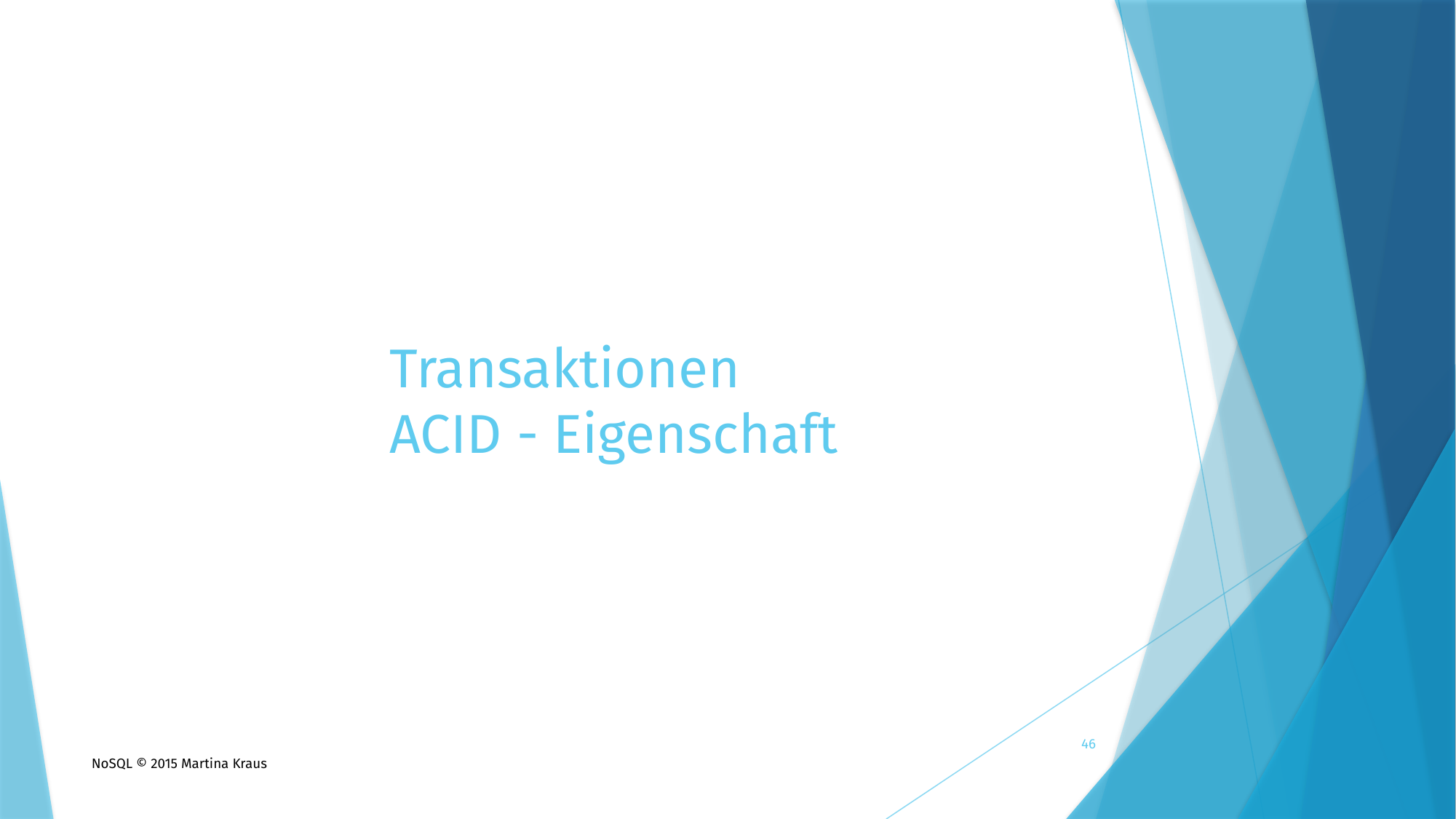

# Transaktionen ACID - Eigenschaft
46
NoSQL © 2015 Martina Kraus